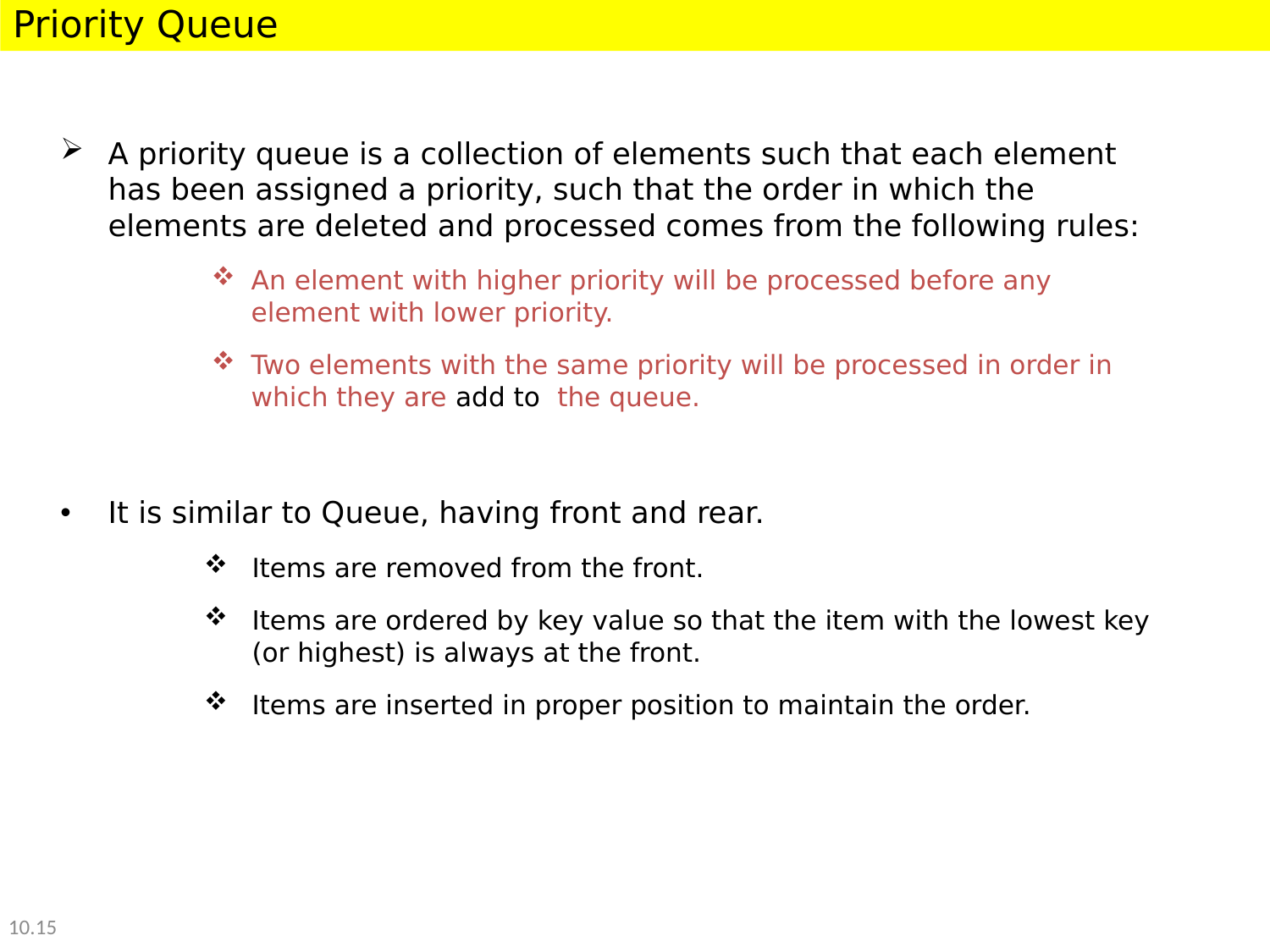

Priority Queue

A priority queue is a collection of elements such that each element has been assigned a priority, such that the order in which the elements are deleted and processed comes from the following rules:
An element with higher priority will be processed before any element with lower priority.
Two elements with the same priority will be processed in order in which they are add to  the queue.

It is similar to Queue, having front and rear.
Items are removed from the front.
Items are ordered by key value so that the item with the lowest key (or highest) is always at the front.
Items are inserted in proper position to maintain the order.
10.15